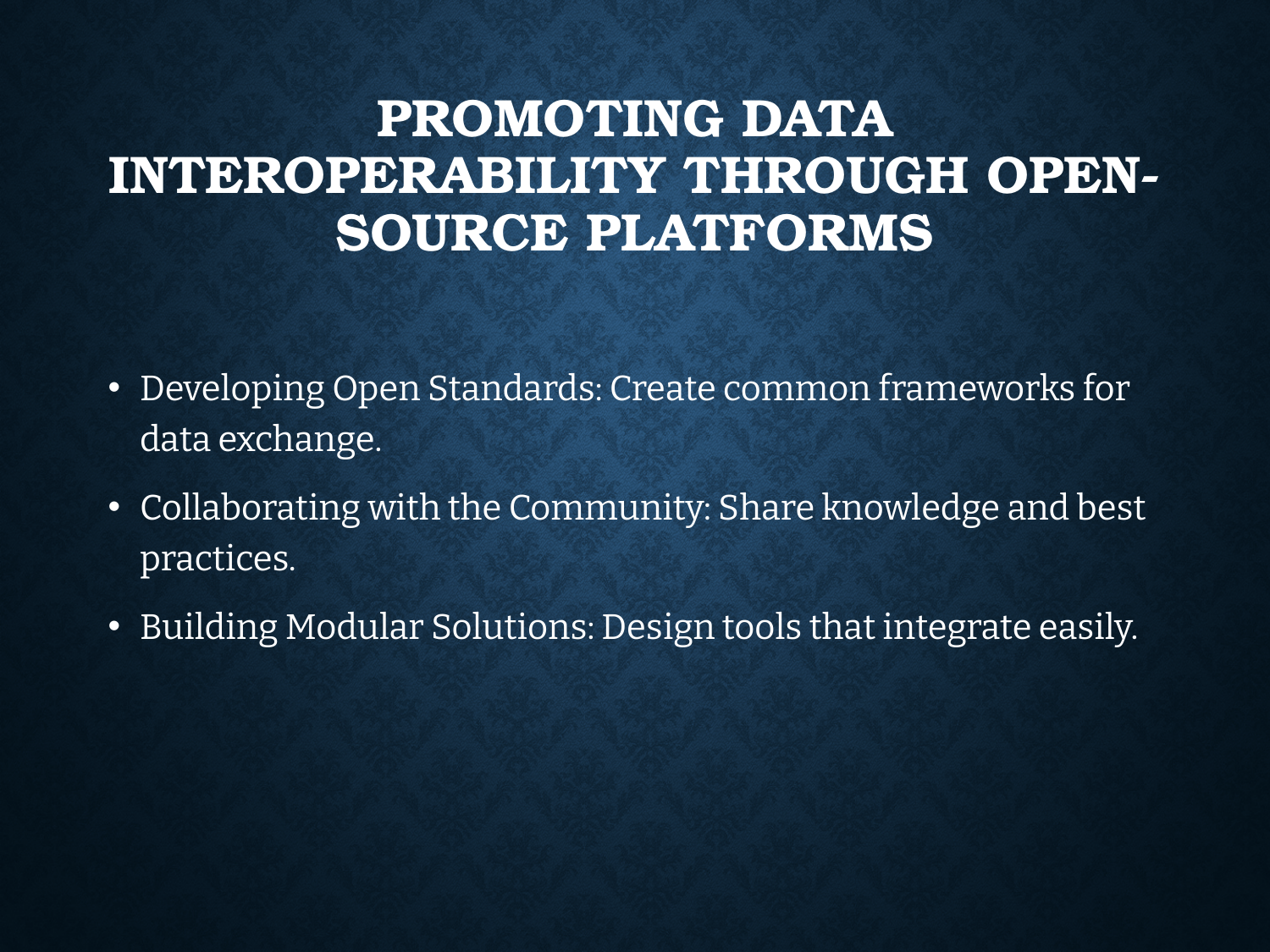

# Promoting Data Interoperability Through Open-Source Platforms

Developing Open Standards: Create common frameworks for data exchange.
Collaborating with the Community: Share knowledge and best practices.
Building Modular Solutions: Design tools that integrate easily.